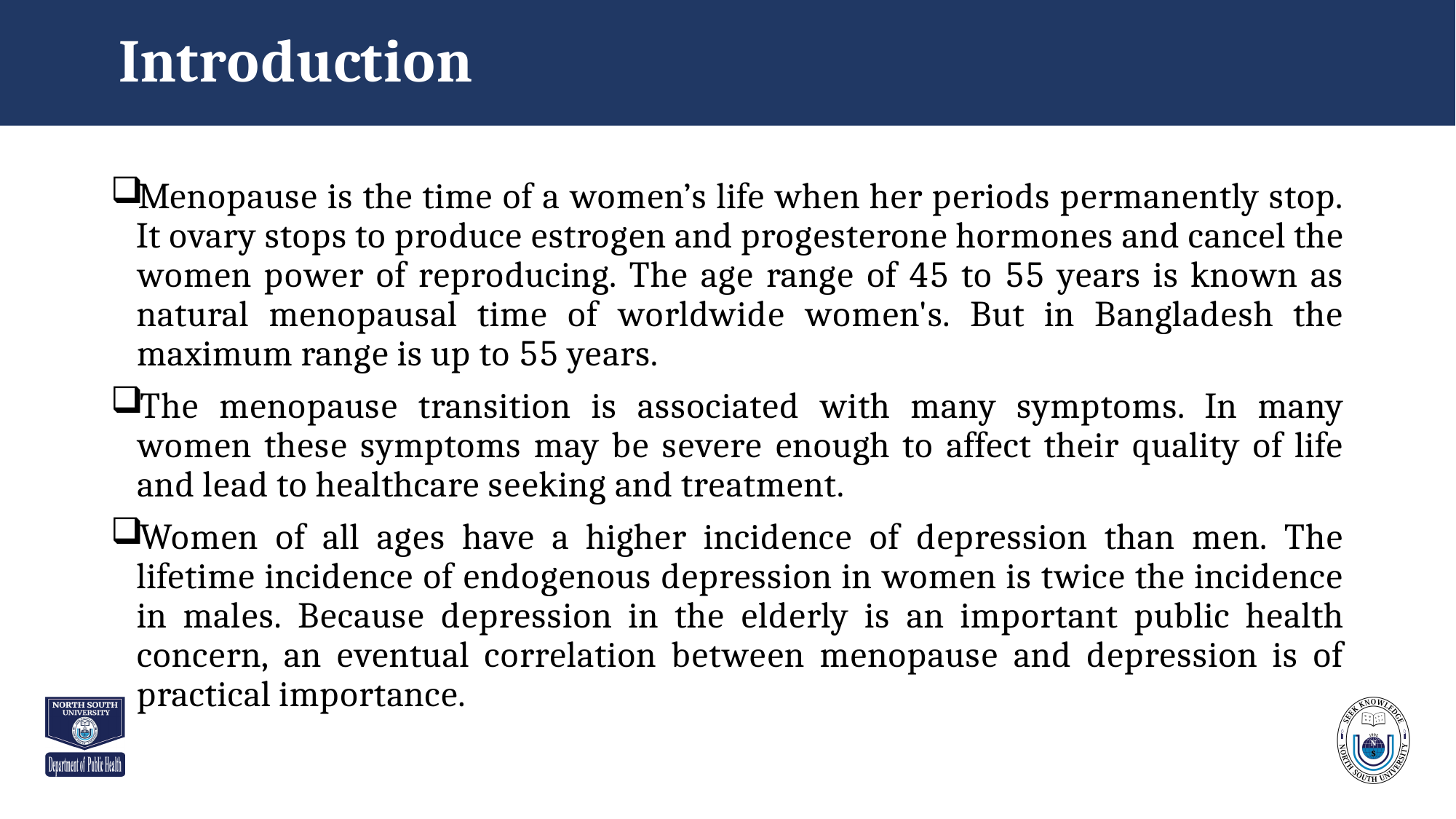

# Introduction
Menopause is the time of a women’s life when her periods permanently stop. It ovary stops to produce estrogen and progesterone hormones and cancel the women power of reproducing. The age range of 45 to 55 years is known as natural menopausal time of worldwide women's. But in Bangladesh the maximum range is up to 55 years.
The menopause transition is associated with many symptoms. In many women these symptoms may be severe enough to affect their quality of life and lead to healthcare seeking and treatment.
Women of all ages have a higher incidence of depression than men. The lifetime incidence of endogenous depression in women is twice the incidence in males. Because depression in the elderly is an important public health concern, an eventual correlation between menopause and depression is of practical importance.